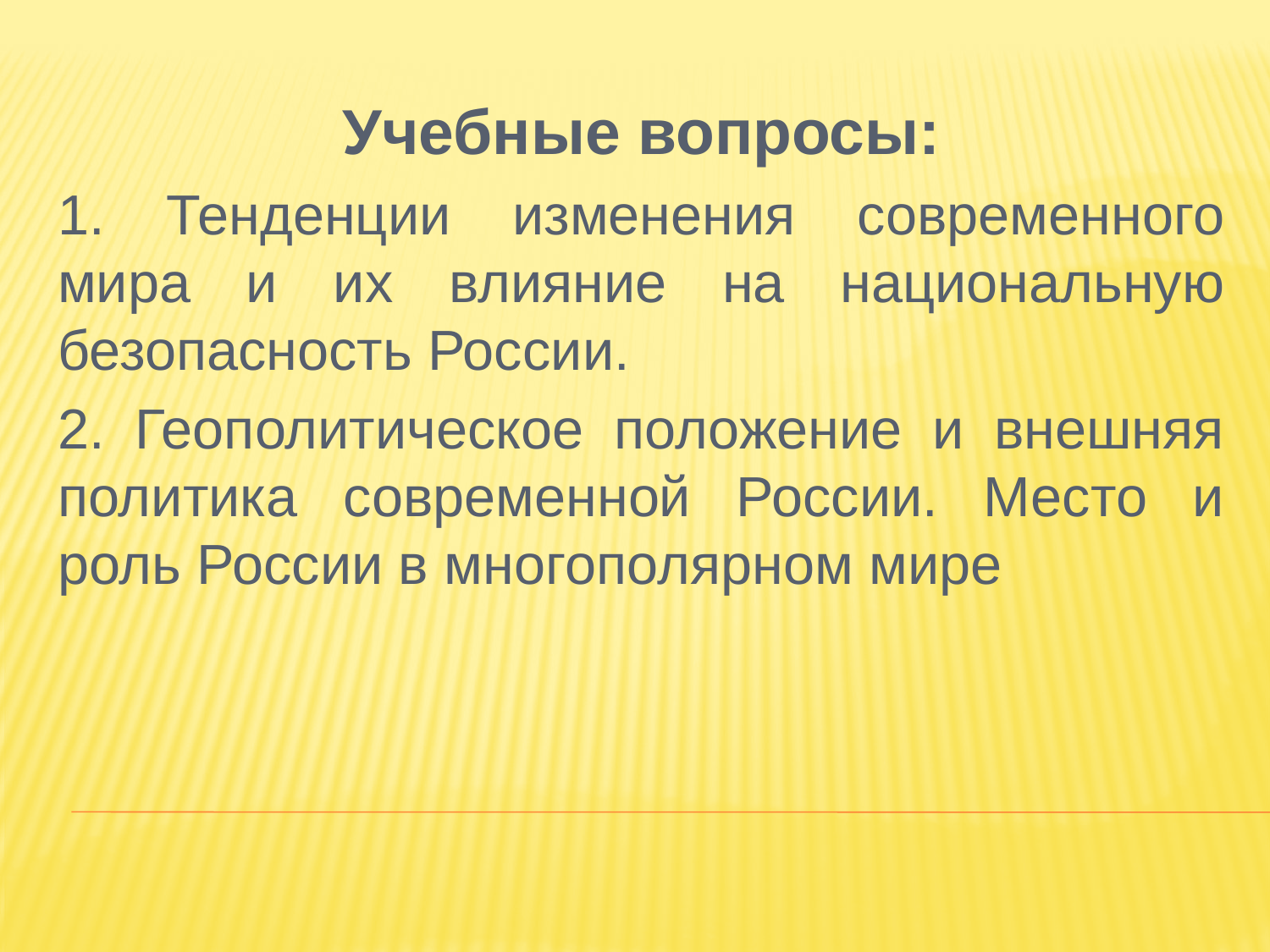

Учебные вопросы:
1. Тенденции изменения современного мира и их влияние на национальную безопасность России.
2. Геополитическое положение и внешняя политика современной России. Место и роль России в многополярном мире